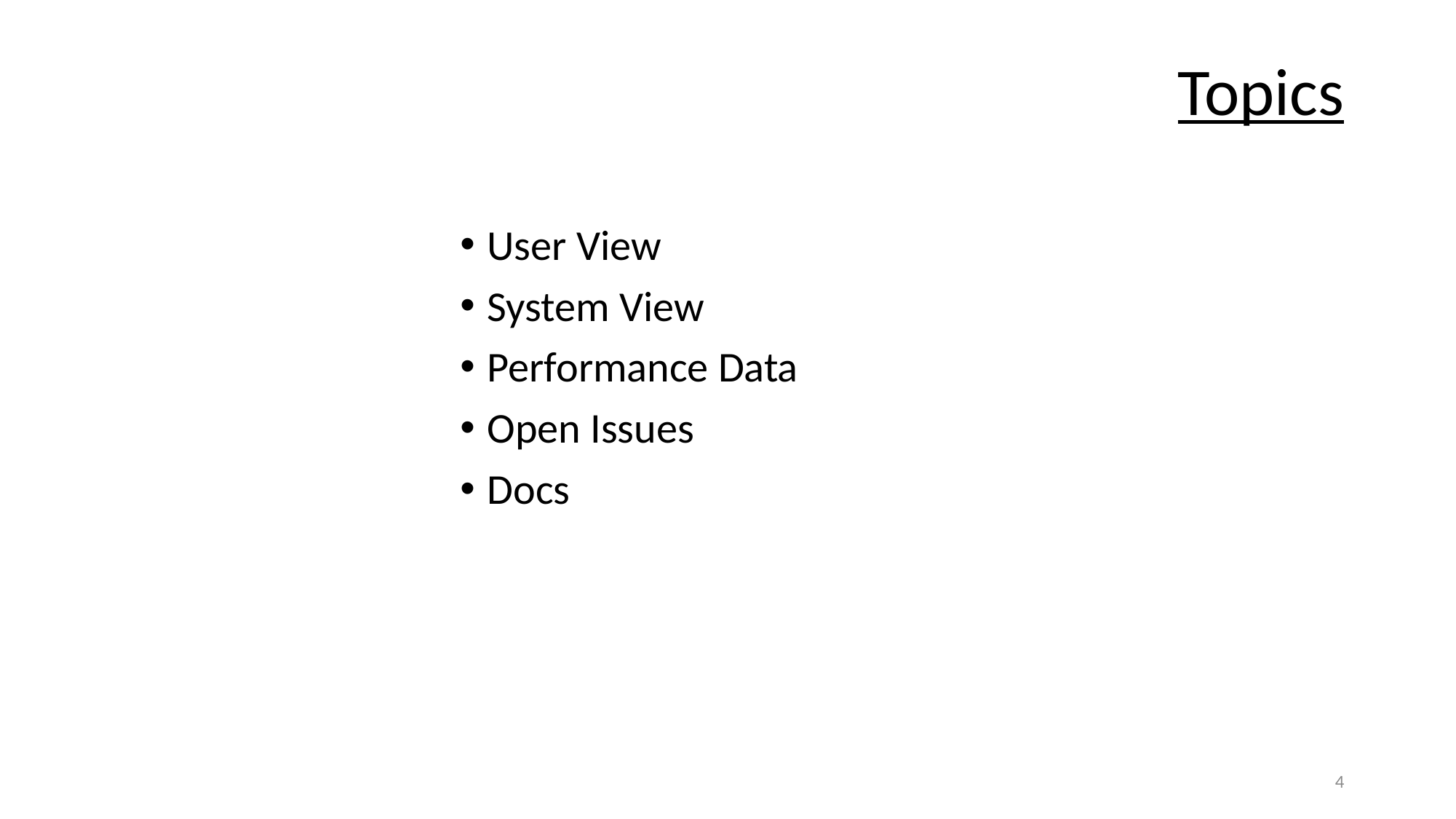

# Topics
User View
System View
Performance Data
Open Issues
Docs

4